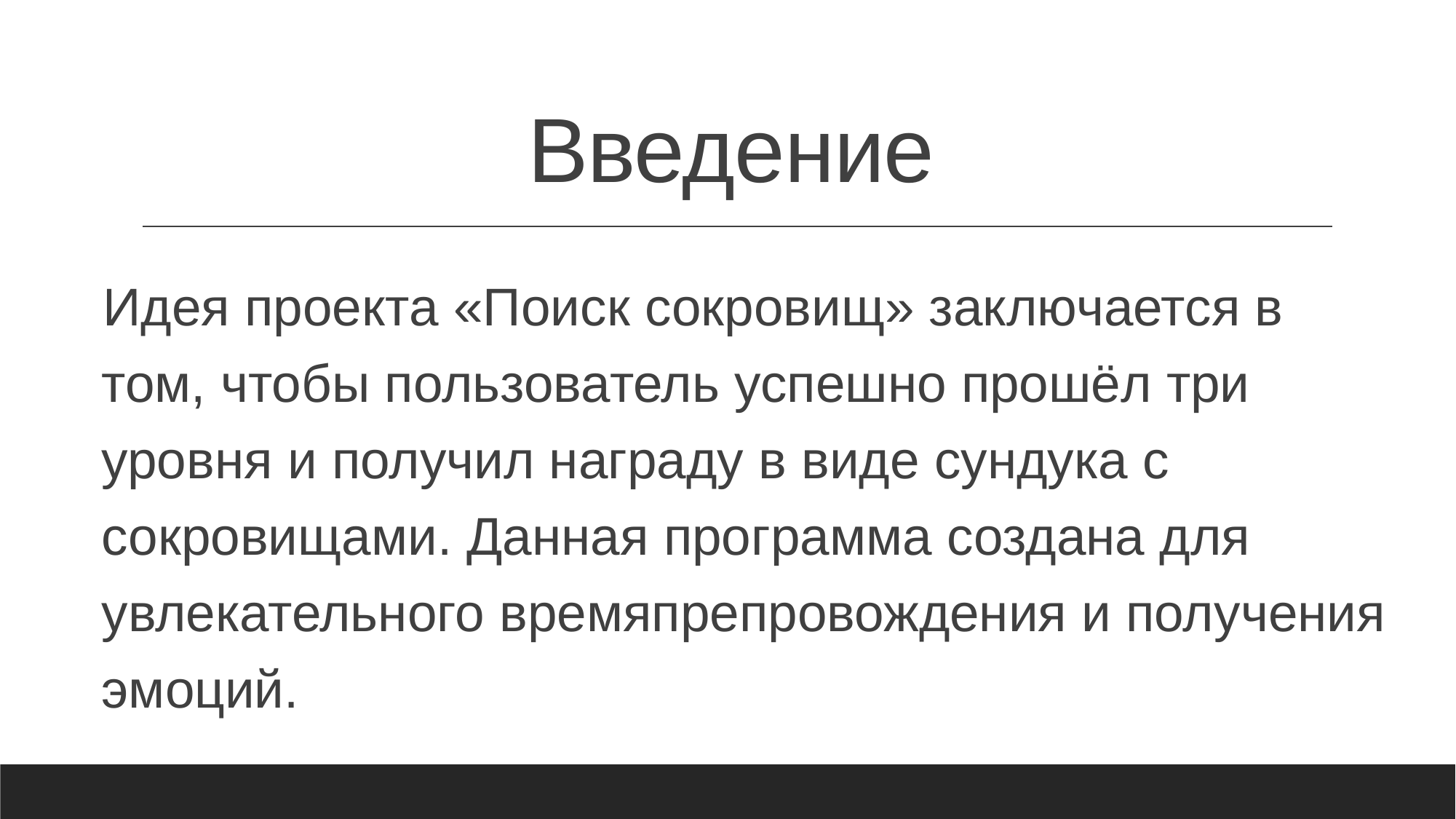

# Введение
Идея проекта «Поиск сокровищ» заключается в том, чтобы пользователь успешно прошёл три уровня и получил награду в виде сундука с сокровищами. Данная программа создана для увлекательного времяпрепровождения и получения эмоций.